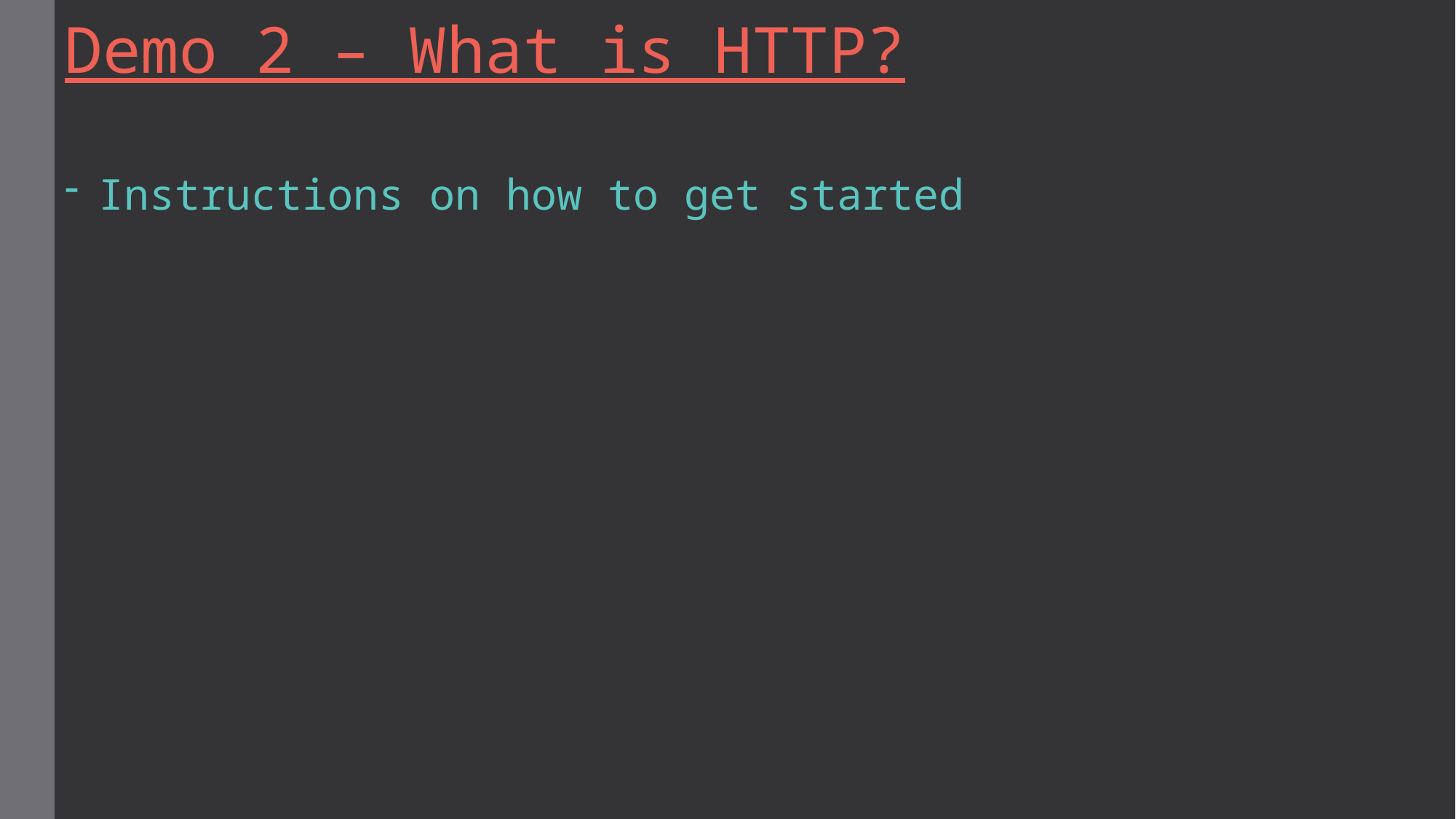

Demo 2 – What is HTTP?
Instructions on how to get started